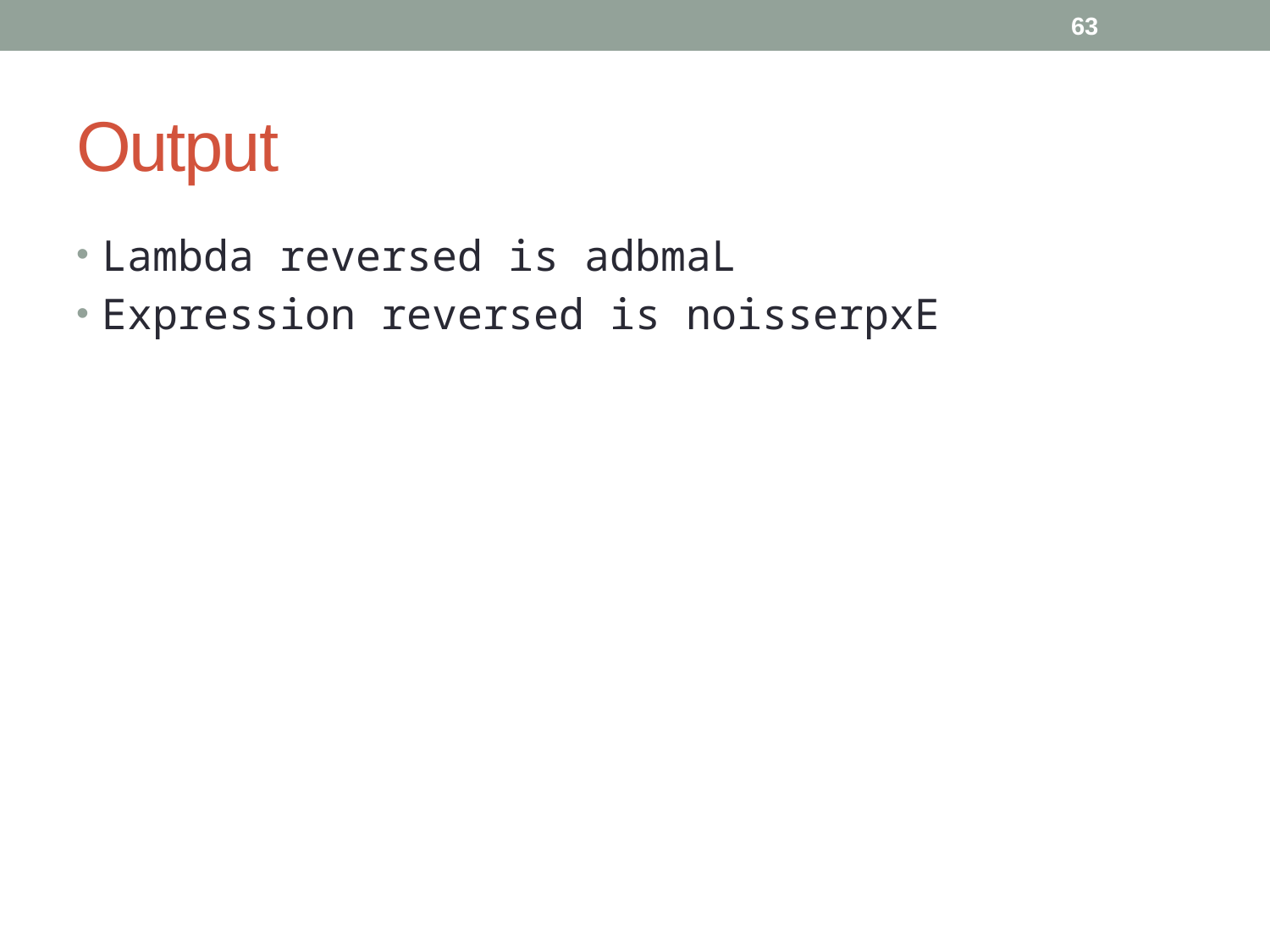

63
# Output
Lambda reversed is adbmaL
Expression reversed is noisserpxE